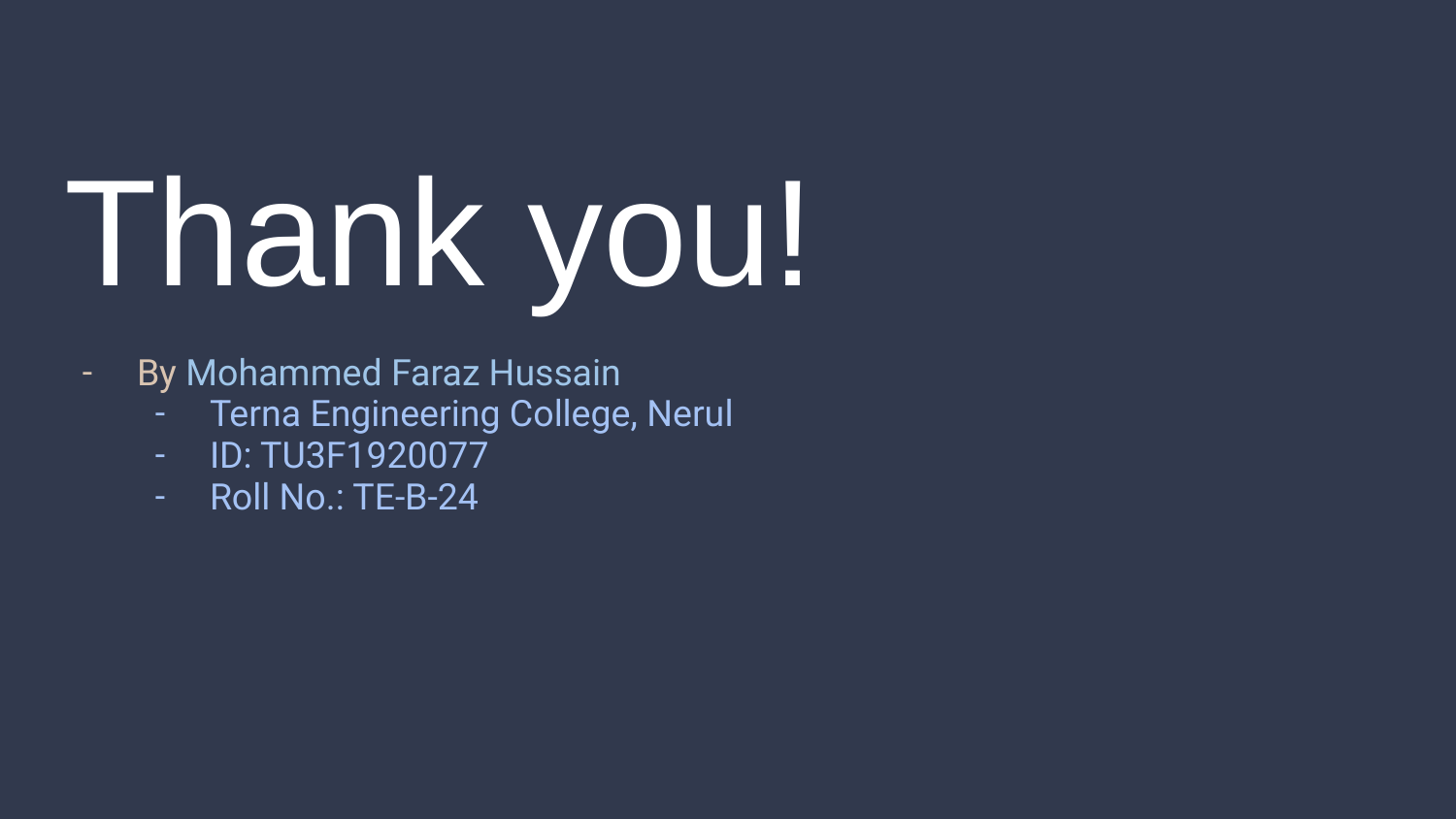

# Thank you!
By Mohammed Faraz Hussain
Terna Engineering College, Nerul
ID: TU3F1920077
Roll No.: TE-B-24